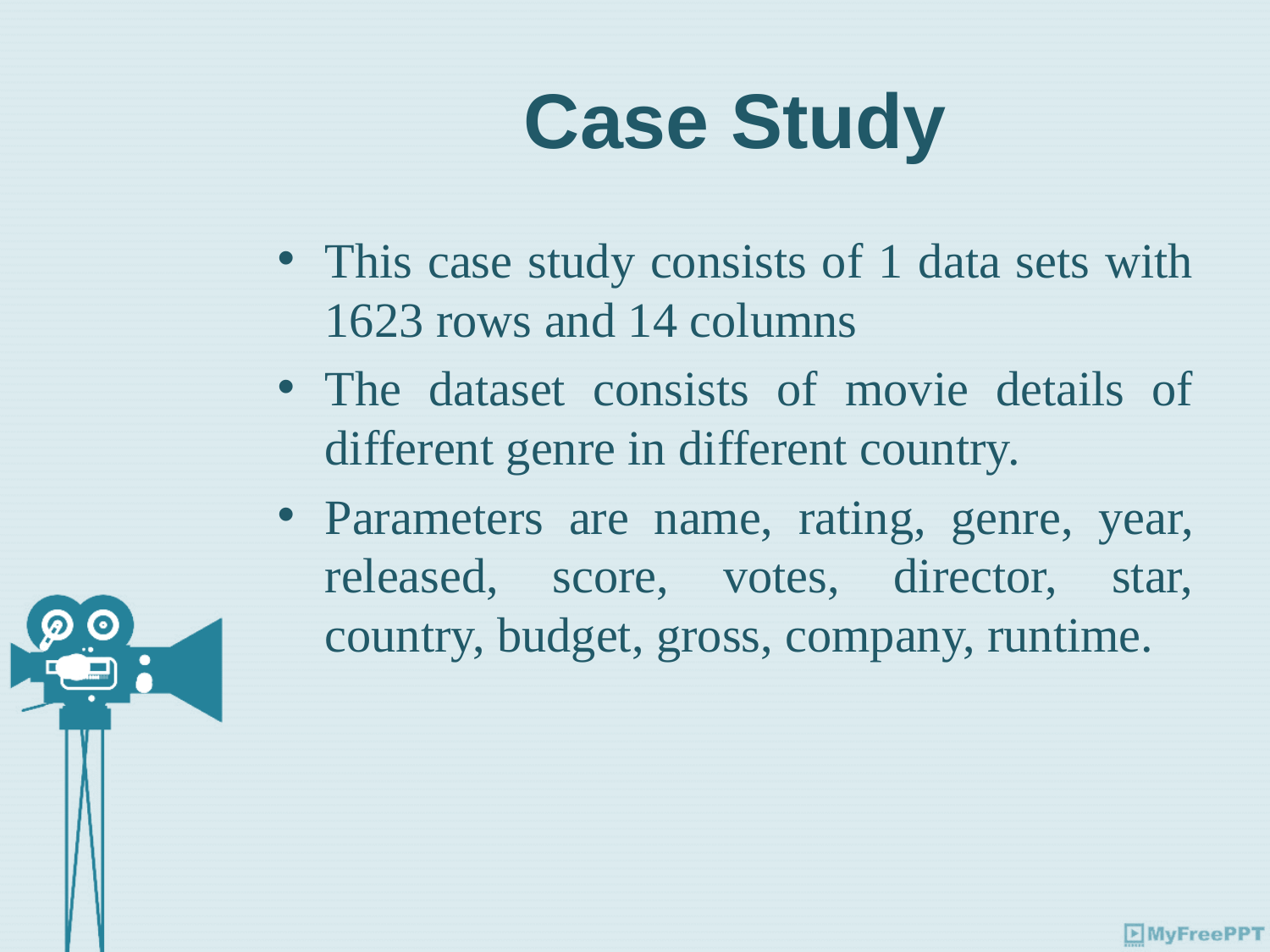

# Case Study
This case study consists of 1 data sets with 1623 rows and 14 columns
The dataset consists of movie details of different genre in different country.
Parameters are name, rating, genre, year, released, score, votes, director, star, country, budget, gross, company, runtime.